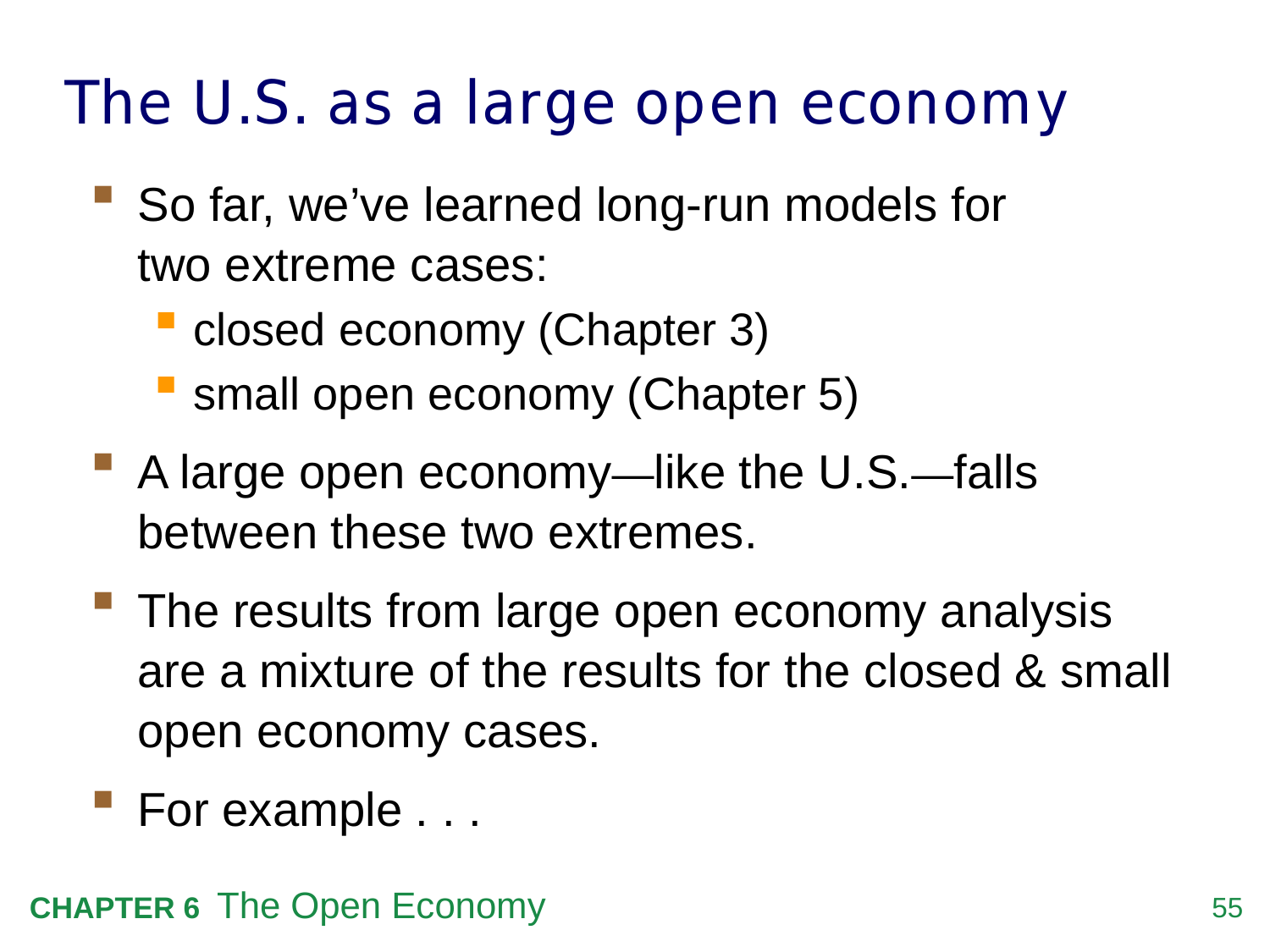

# The U.S. as a large open economy
So far, we’ve learned long-run models for
two extreme cases:
closed economy (Chapter 3)
small open economy (Chapter 5)
A large open economy—like the U.S.—falls
between these two extremes.
The results from large open economy analysis
are a mixture of the results for the closed & small open economy cases.
For example . . .